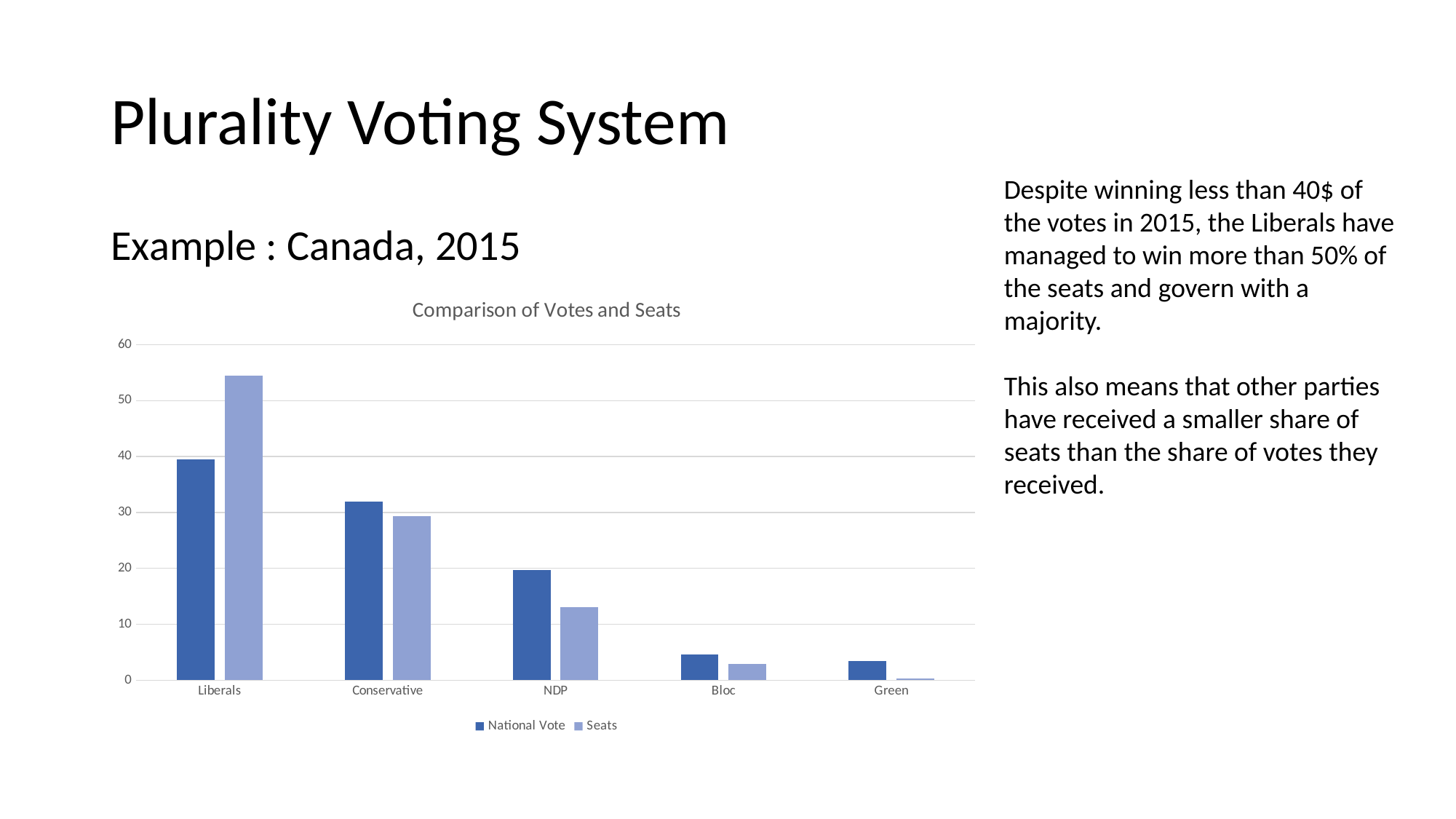

# Plurality Voting System
Despite winning less than 40$ of the votes in 2015, the Liberals have managed to win more than 50% of the seats and govern with a majority.

This also means that other parties have received a smaller share of seats than the share of votes they received.
Example : Canada, 2015

### Chart: Comparison of Votes and Seats

| Category | National Vote | Seats |
|---|---|---|
| Liberals | 39.47 | 54.43786982248521 |
| Conservative | 31.89 | 29.28994082840237 |
| NDP | 19.71 | 13.017751479289942 |
| Bloc | 4.66 | 2.9585798816568047 |
| Green | 3.45 | 0.2958579881656805 |